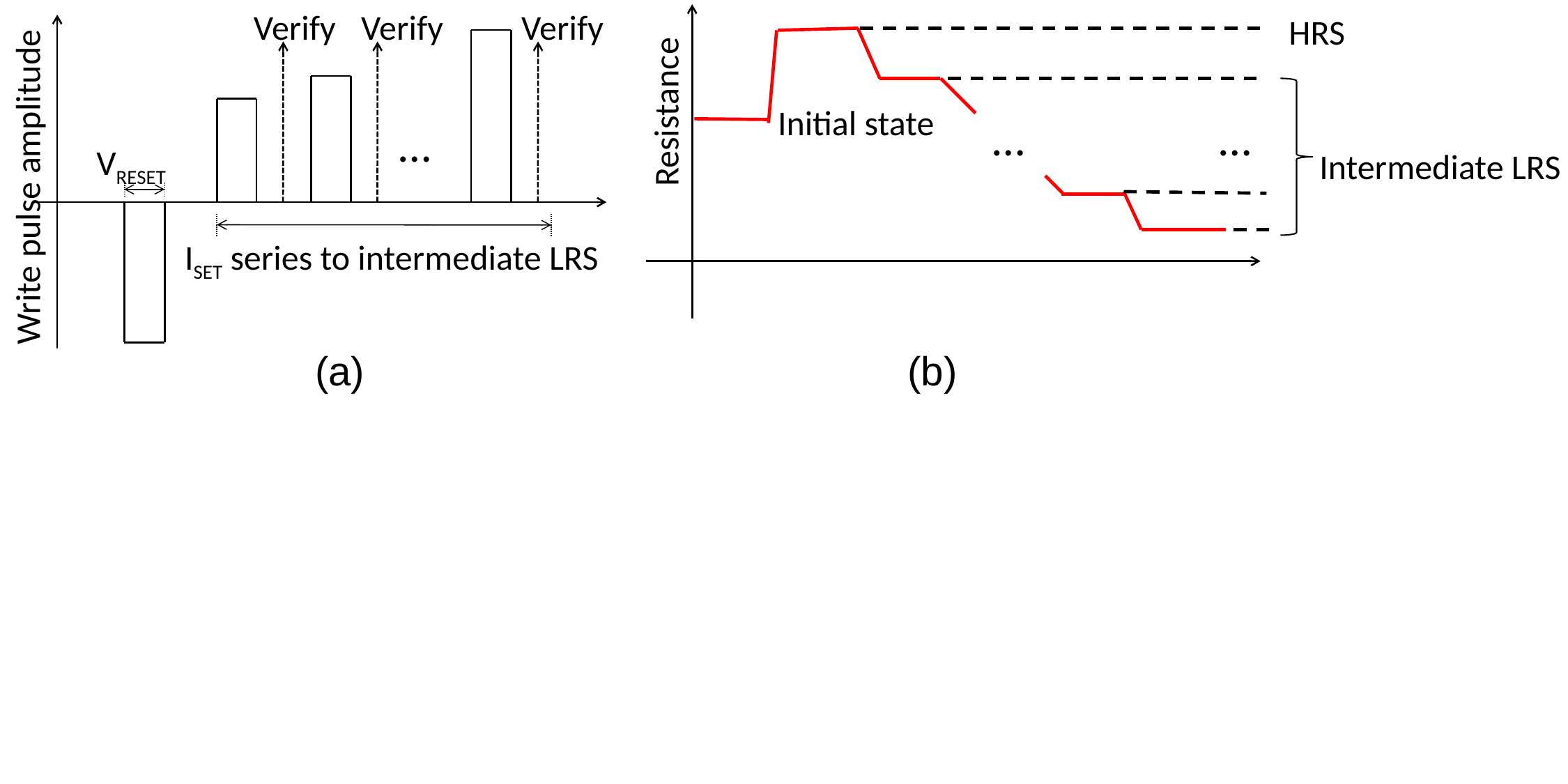

Verify
…
…
…
ISET series to intermediate LRS
Verify
Verify
Intermediate LRS
VRESET
Initial state
HRS
Resistance

Write pulse amplitude
(a)
(b)